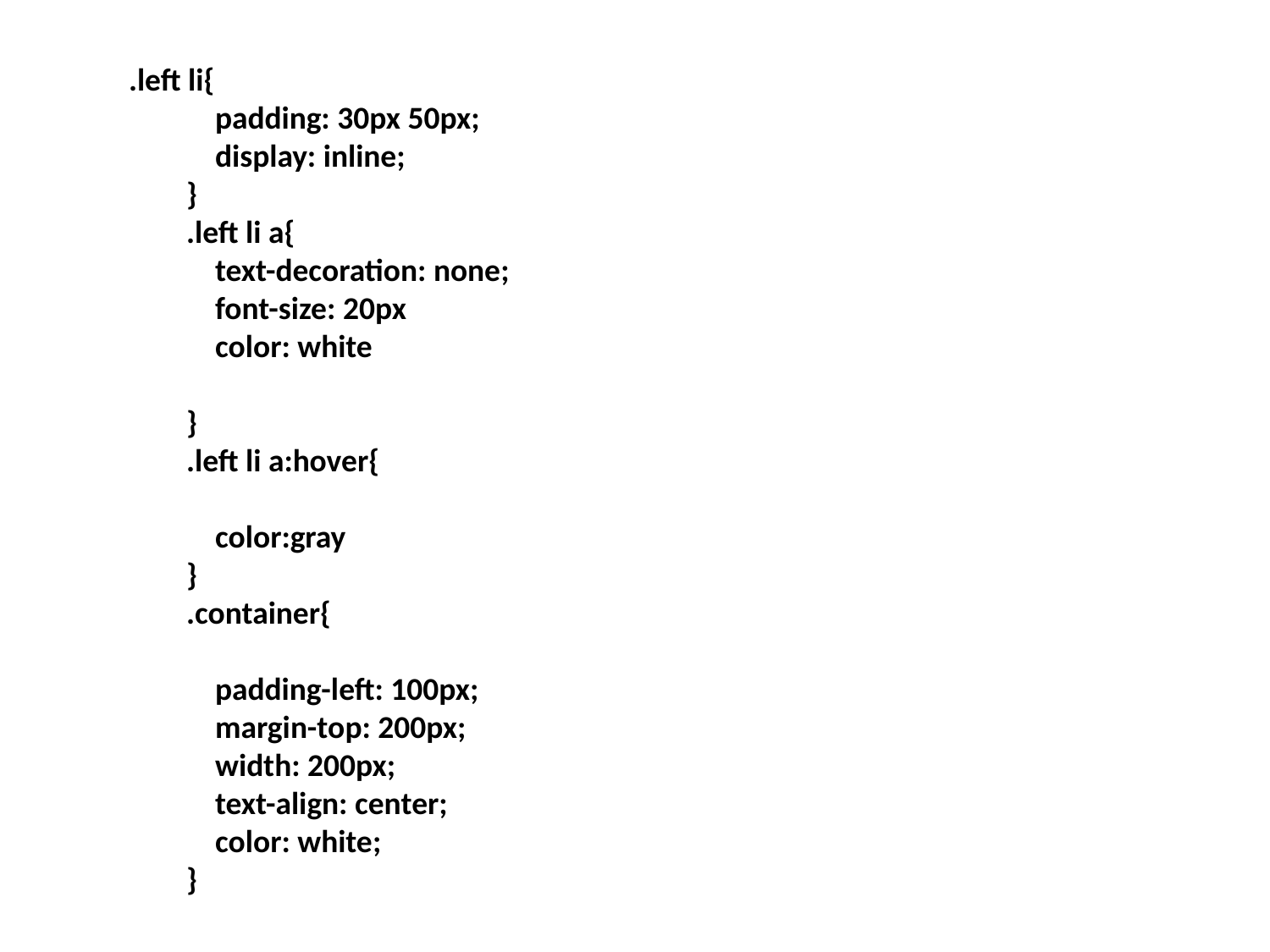

.left li{
            padding: 30px 50px;
            display: inline;
        }
        .left li a{
            text-decoration: none;
            font-size: 20px
            color: white
        }
        .left li a:hover{

            color:gray
        }
        .container{
            padding-left: 100px;
            margin-top: 200px;
            width: 200px;
            text-align: center;
            color: white;
        }